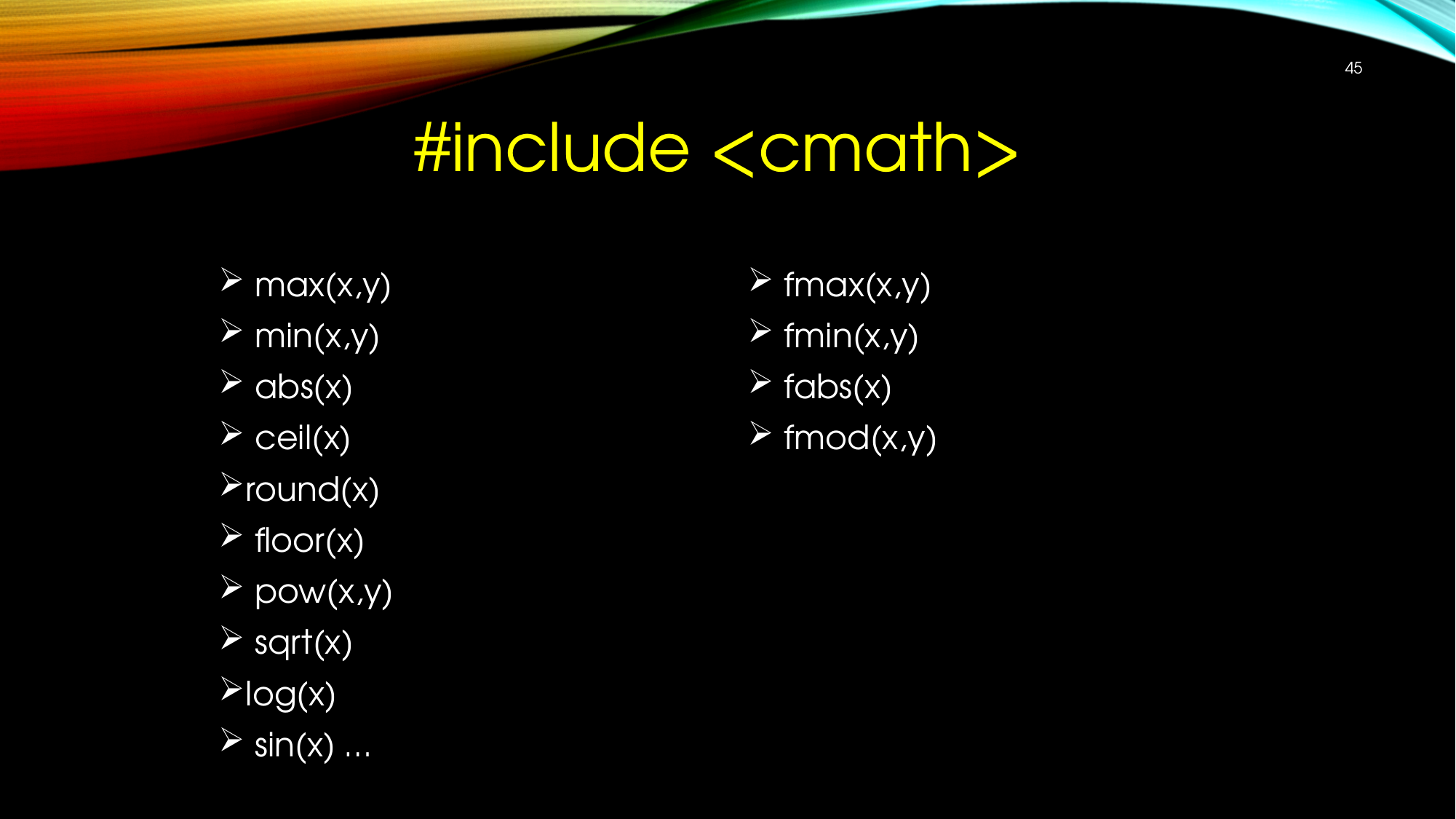

45
# #include <cmath>
 max(x,y)
 min(x,y)
 abs(x)
 ceil(x)
round(x)
 floor(x)
 pow(x,y)
 sqrt(x)
log(x)
 sin(x) …
 fmax(x,y)
 fmin(x,y)
 fabs(x)
 fmod(x,y)